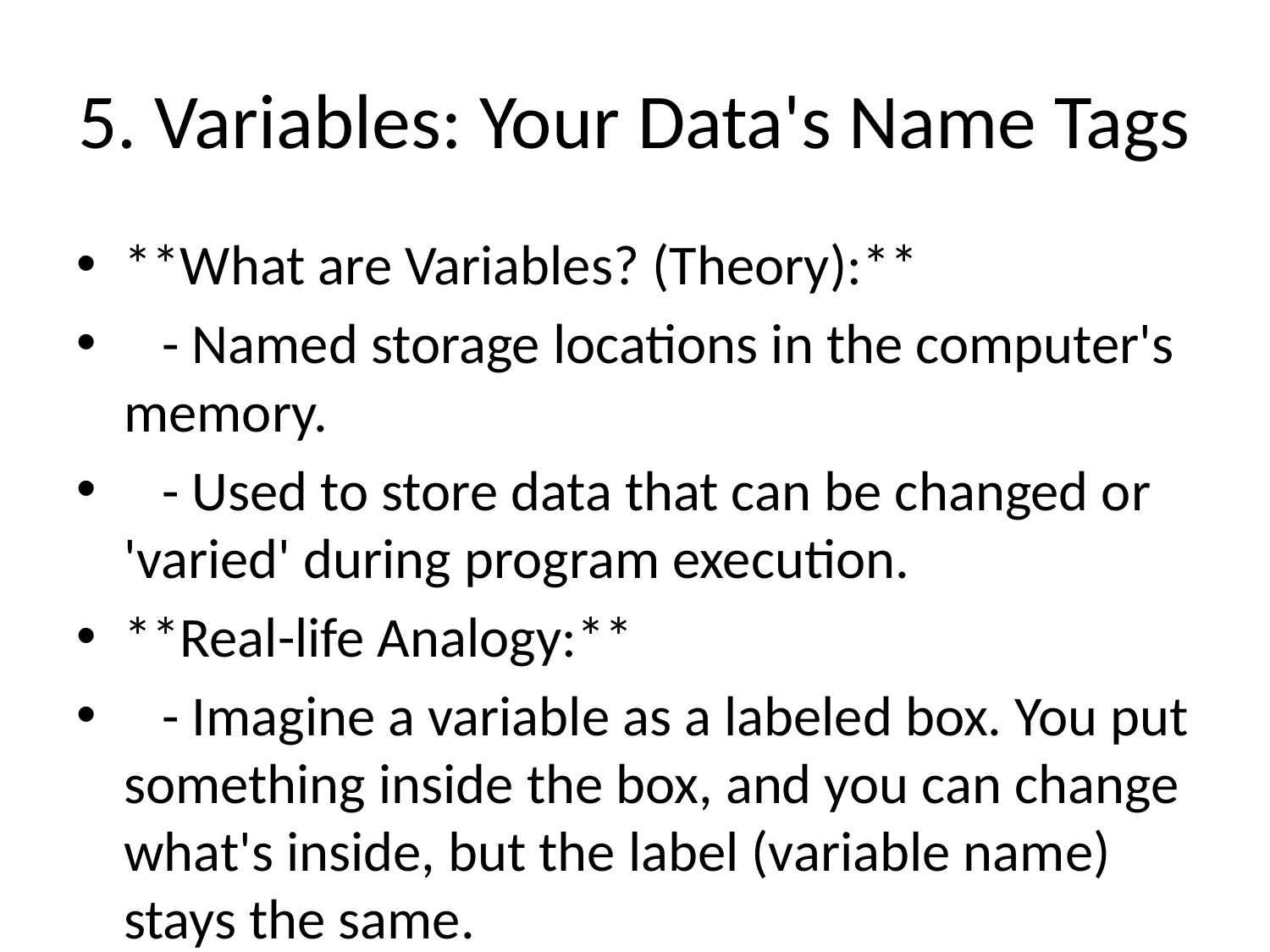

# 5. Variables: Your Data's Name Tags
**What are Variables? (Theory):**
   - Named storage locations in the computer's memory.
   - Used to store data that can be changed or 'varied' during program execution.
**Real-life Analogy:**
   - Imagine a variable as a labeled box. You put something inside the box, and you can change what's inside, but the label (variable name) stays the same.
**Declaring & Assigning (Theory & Textbook Example):**
   - Python variables are created the moment you assign a value to them.
   - Syntax: `variable_name = value`
   - Example: `my_age = 25`
   - Example: `user_name = 'Alice'`
**Variable Naming Rules (Important for Readability & Avoiding Errors):**
   - Must start with a letter or an underscore (`_`).
   - Cannot start with a number.
   - Can only contain alpha-numeric characters and underscores (A-z, 0-9, _).
   - Case-sensitive (`age` is different from `Age`).
   - Cannot be Python keywords (e.g., `if`, `for`, `print`).
**Applying it (Story Problem):**
   - You are building a system for a library. You need to store the title of a book, its author, and the number of copies available. How would you use variables for this?
     `book_title = 'The Great Adventure'`
     `book_author = 'Jane Doe'`
     `copies_available = 10`